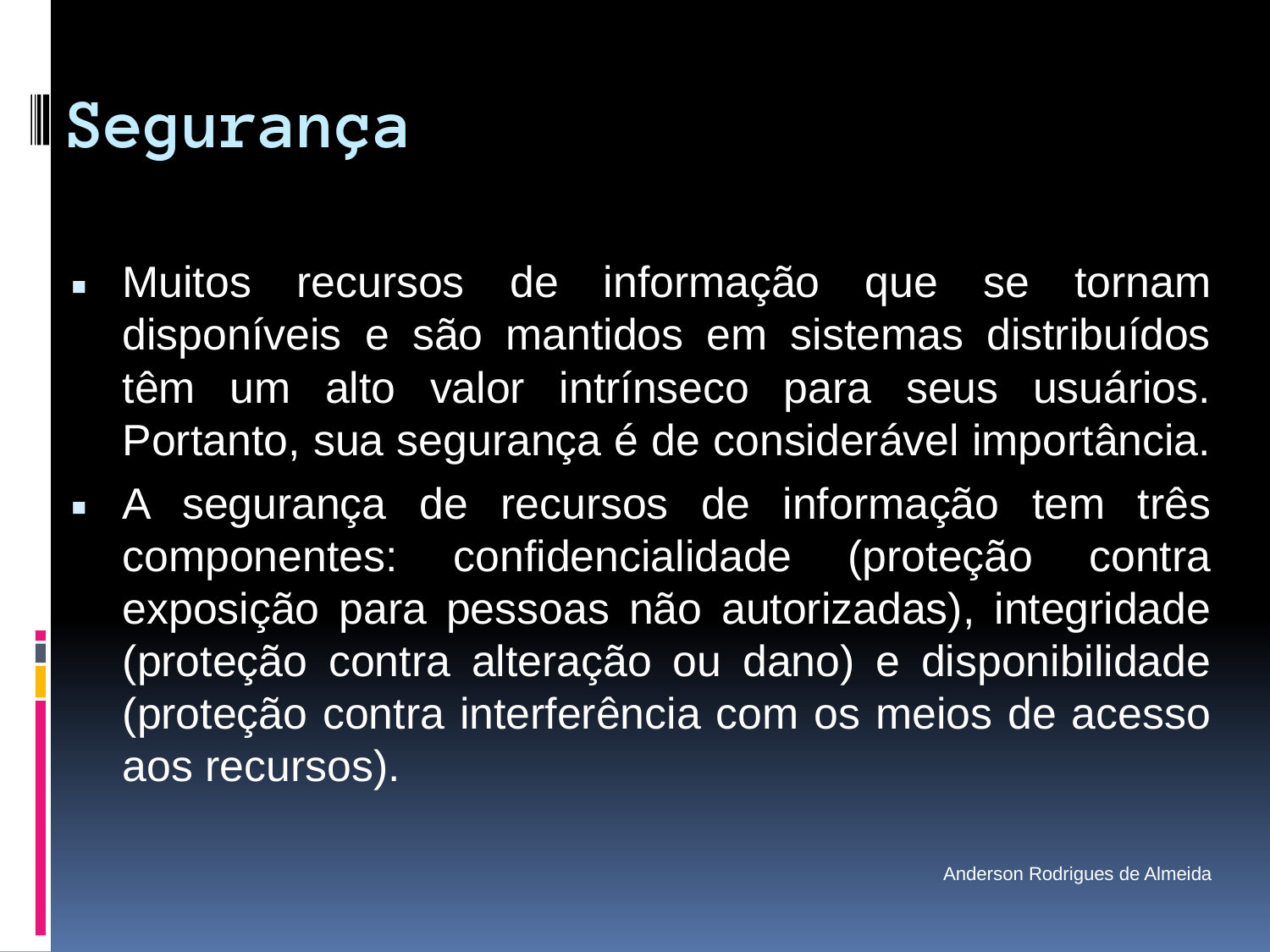

# Segurança
Muitos recursos de informação que se tornam disponíveis e são mantidos em sistemas distribuídos têm um alto valor intrínseco para seus usuários. Portanto, sua segurança é de considerável importância.
A segurança de recursos de informação tem três componentes: confidencialidade (proteção contra exposição para pessoas não autorizadas), integridade (proteção contra alteração ou dano) e disponibilidade (proteção contra interferência com os meios de acesso aos recursos).

Anderson Rodrigues de Almeida